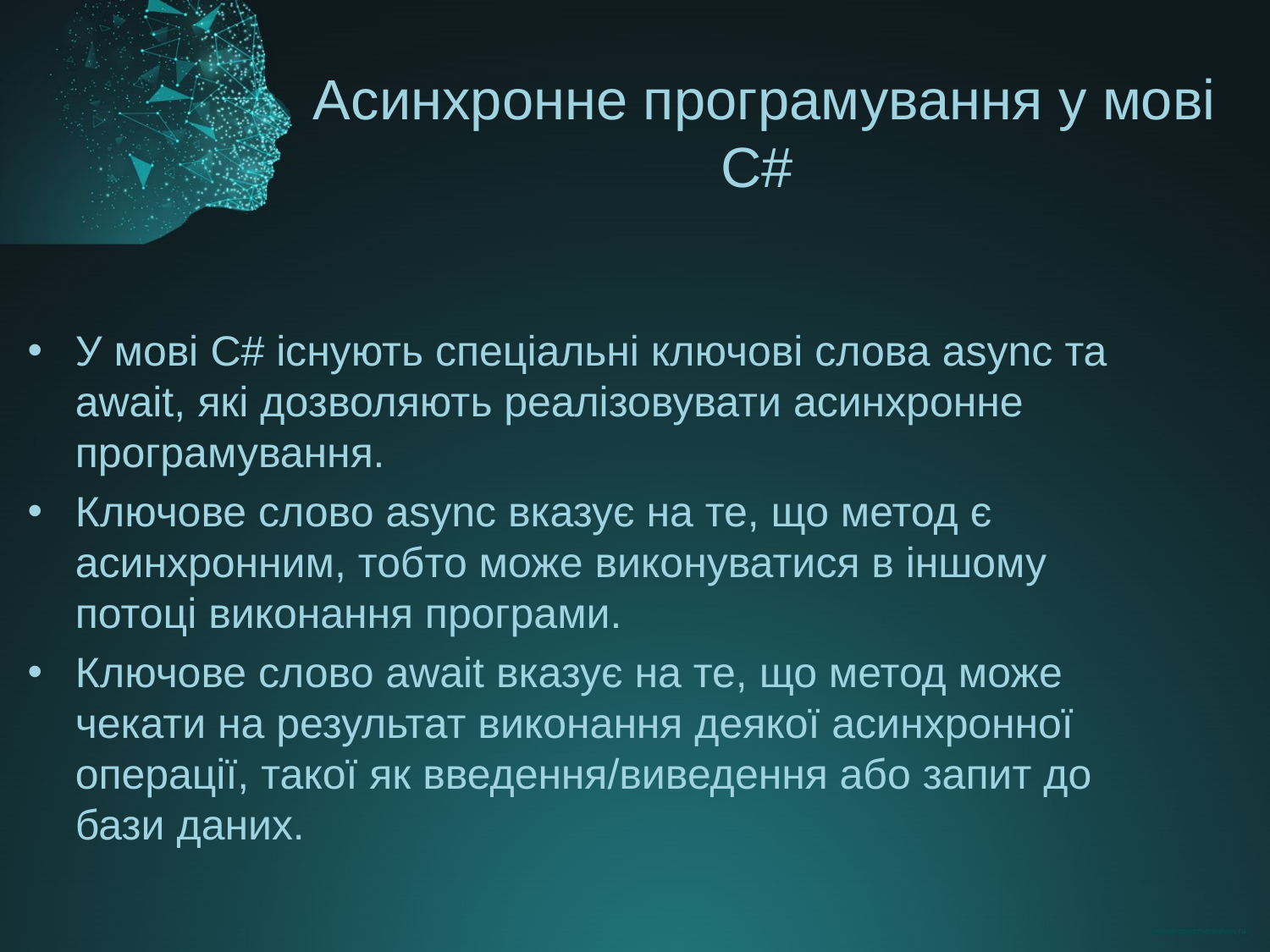

# Асинхронне програмування у мові C#
У мові C# існують спеціальні ключові слова async та await, які дозволяють реалізовувати асинхронне програмування.
Ключове слово async вказує на те, що метод є асинхронним, тобто може виконуватися в іншому потоці виконання програми.
Ключове слово await вказує на те, що метод може чекати на результат виконання деякої асинхронної операції, такої як введення/виведення або запит до бази даних.